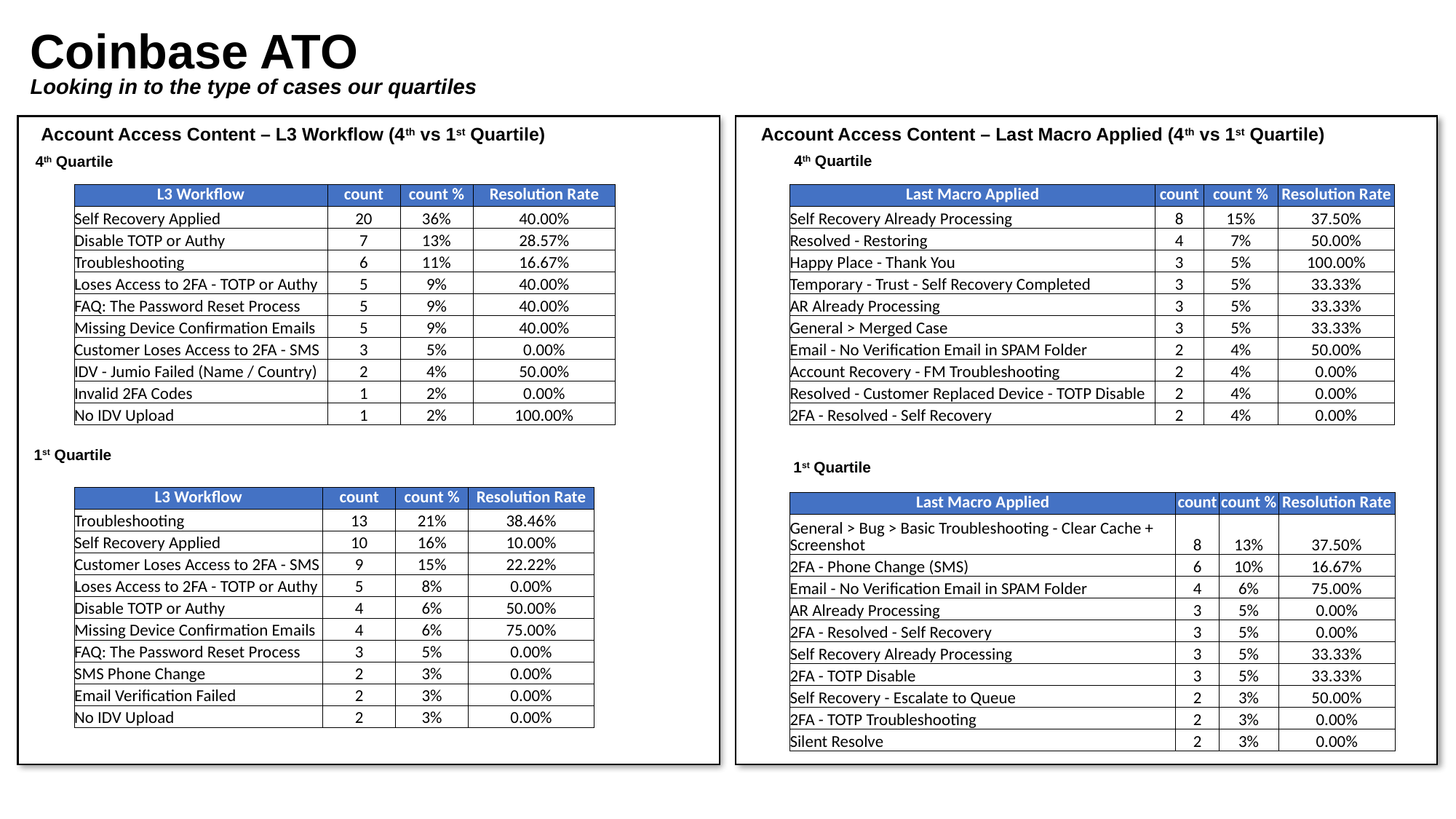

# Coinbase ATO Looking in to the type of cases our quartiles

Account Access Content – L3 Workflow (4th vs 1st Quartile)
Account Access Content – Last Macro Applied (4th vs 1st Quartile)
4th Quartile
4th Quartile
| L3 Workflow | count | count % | Resolution Rate |
| --- | --- | --- | --- |
| Self Recovery Applied | 20 | 36% | 40.00% |
| Disable TOTP or Authy | 7 | 13% | 28.57% |
| Troubleshooting | 6 | 11% | 16.67% |
| Loses Access to 2FA - TOTP or Authy | 5 | 9% | 40.00% |
| FAQ: The Password Reset Process | 5 | 9% | 40.00% |
| Missing Device Confirmation Emails | 5 | 9% | 40.00% |
| Customer Loses Access to 2FA - SMS | 3 | 5% | 0.00% |
| IDV - Jumio Failed (Name / Country) | 2 | 4% | 50.00% |
| Invalid 2FA Codes | 1 | 2% | 0.00% |
| No IDV Upload | 1 | 2% | 100.00% |
| Last Macro Applied | count | count % | Resolution Rate |
| --- | --- | --- | --- |
| Self Recovery Already Processing | 8 | 15% | 37.50% |
| Resolved - Restoring | 4 | 7% | 50.00% |
| Happy Place - Thank You | 3 | 5% | 100.00% |
| Temporary - Trust - Self Recovery Completed | 3 | 5% | 33.33% |
| AR Already Processing | 3 | 5% | 33.33% |
| General > Merged Case | 3 | 5% | 33.33% |
| Email - No Verification Email in SPAM Folder | 2 | 4% | 50.00% |
| Account Recovery - FM Troubleshooting | 2 | 4% | 0.00% |
| Resolved - Customer Replaced Device - TOTP Disable | 2 | 4% | 0.00% |
| 2FA - Resolved - Self Recovery | 2 | 4% | 0.00% |
1st Quartile
1st Quartile
| L3 Workflow | count | count % | Resolution Rate |
| --- | --- | --- | --- |
| Troubleshooting | 13 | 21% | 38.46% |
| Self Recovery Applied | 10 | 16% | 10.00% |
| Customer Loses Access to 2FA - SMS | 9 | 15% | 22.22% |
| Loses Access to 2FA - TOTP or Authy | 5 | 8% | 0.00% |
| Disable TOTP or Authy | 4 | 6% | 50.00% |
| Missing Device Confirmation Emails | 4 | 6% | 75.00% |
| FAQ: The Password Reset Process | 3 | 5% | 0.00% |
| SMS Phone Change | 2 | 3% | 0.00% |
| Email Verification Failed | 2 | 3% | 0.00% |
| No IDV Upload | 2 | 3% | 0.00% |
| Last Macro Applied | count | count % | Resolution Rate |
| --- | --- | --- | --- |
| General > Bug > Basic Troubleshooting - Clear Cache + Screenshot | 8 | 13% | 37.50% |
| 2FA - Phone Change (SMS) | 6 | 10% | 16.67% |
| Email - No Verification Email in SPAM Folder | 4 | 6% | 75.00% |
| AR Already Processing | 3 | 5% | 0.00% |
| 2FA - Resolved - Self Recovery | 3 | 5% | 0.00% |
| Self Recovery Already Processing | 3 | 5% | 33.33% |
| 2FA - TOTP Disable | 3 | 5% | 33.33% |
| Self Recovery - Escalate to Queue | 2 | 3% | 50.00% |
| 2FA - TOTP Troubleshooting | 2 | 3% | 0.00% |
| Silent Resolve | 2 | 3% | 0.00% |